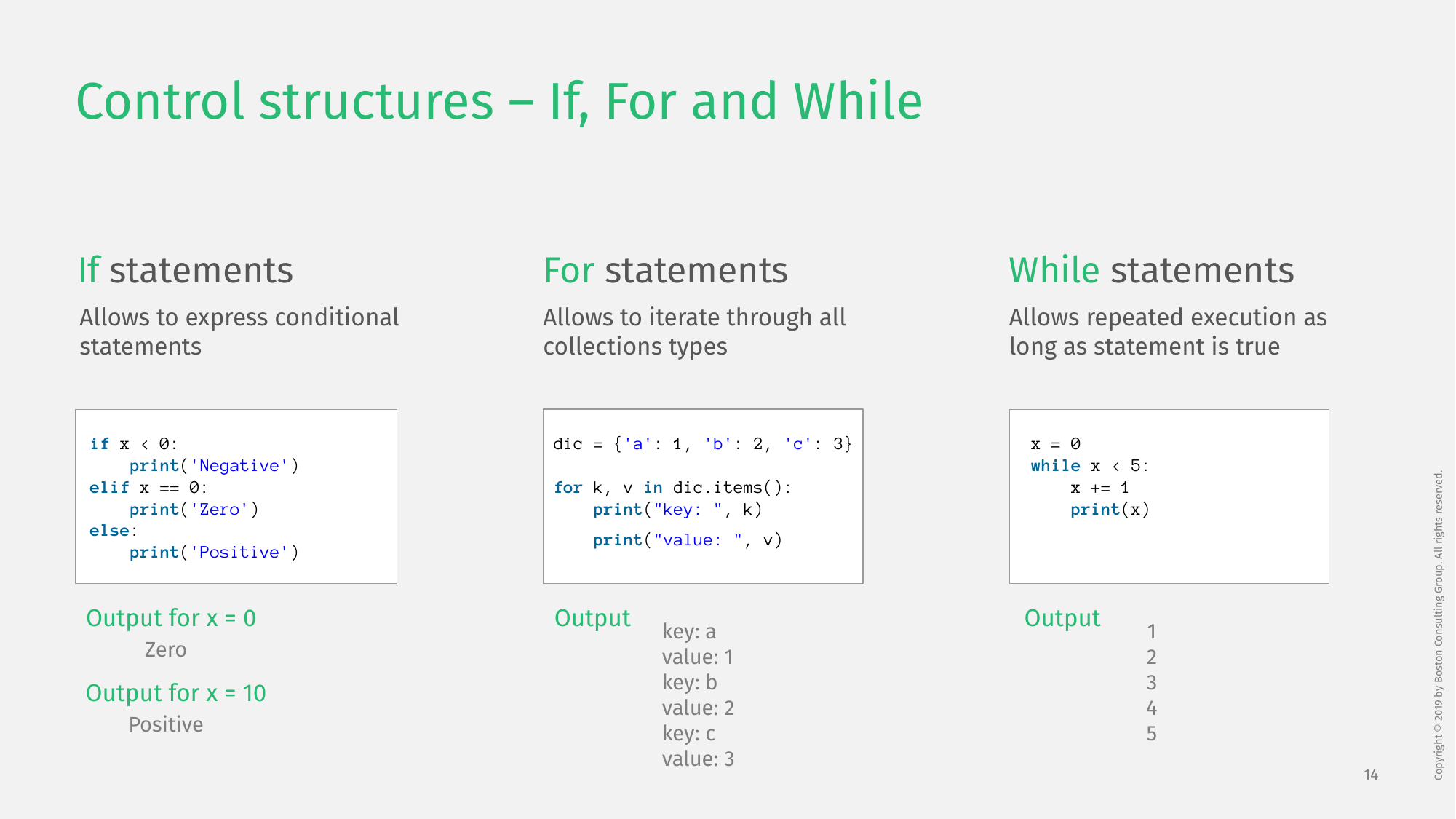

# Control structures – If, For and While
If statements
For statements
While statements
Allows to express conditional statements

Allows to iterate through all collections types

Allows repeated execution as long as statement is true

if x < 0:
    print('Negative')
elif x == 0:
    print('Zero')
else:
    print('Positive')
dic = {'a': 1, 'b': 2, 'c': 3}

for k, v in dic.items():
    print("key: ", k)
    print("value: ", v)
x = 0
while x < 5:
    x += 1
    print(x)
Output for x = 0
Output
Output
key: a
value: 1
key: b
value: 2
key: c
value: 3
1
2
3
4
5
Zero
Output for x = 10
Positive